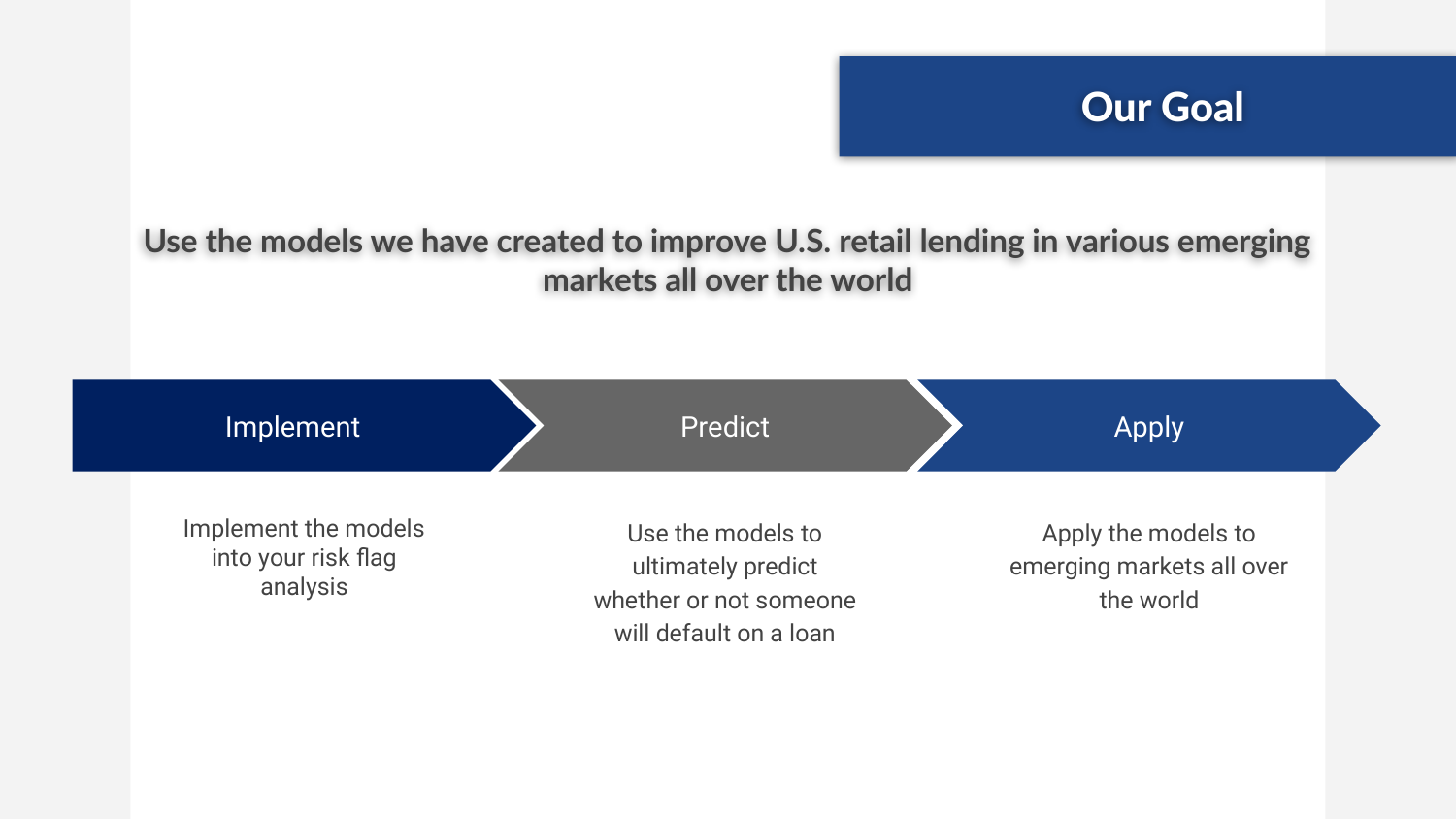

Our Goal
# Executive Summary : Introduction

Use the models we have created to improve U.S. retail lending in various emerging markets all over the world
Predict
Use the models to ultimately predict whether or not someone will default on a loan
Apply
Apply the models to emerging markets all over the world
Implement
Implement the models into your risk flag analysis